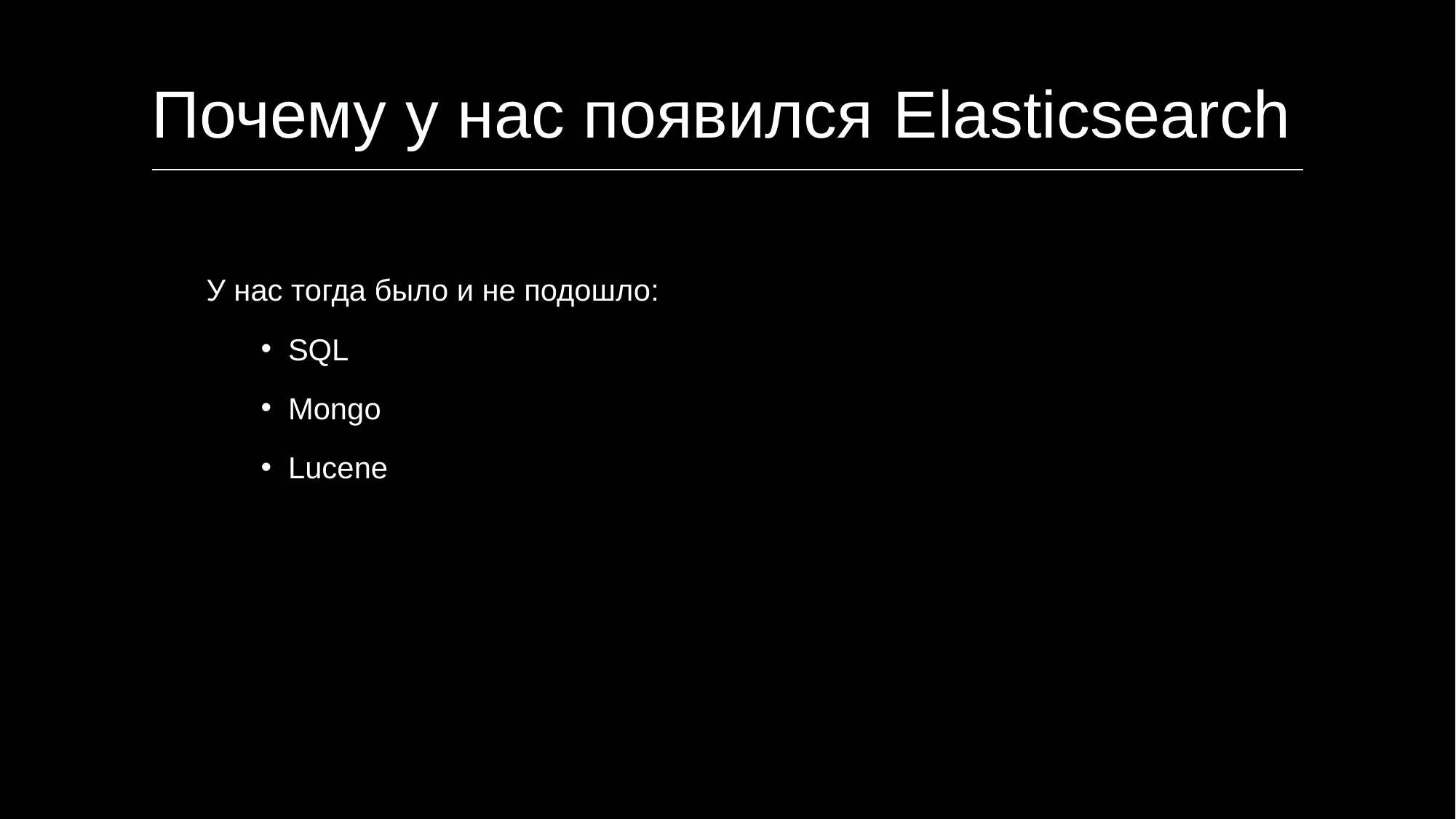

# Почему у нас появился Elasticsearch

У нас тогда было и не подошло:
SQL
Mongo
Lucene